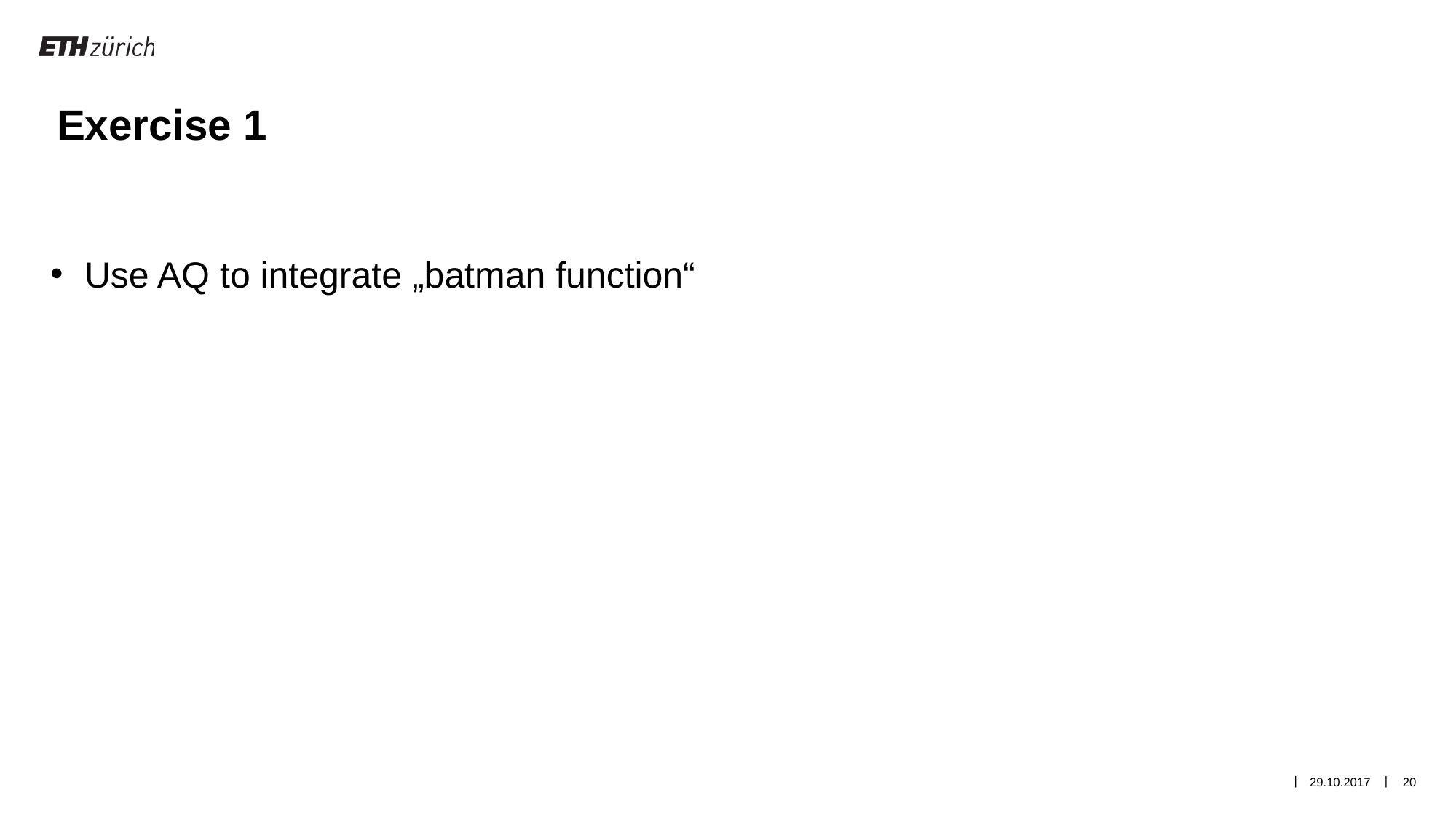

Exercise 1
Use AQ to integrate „batman function“
29.10.2017
20